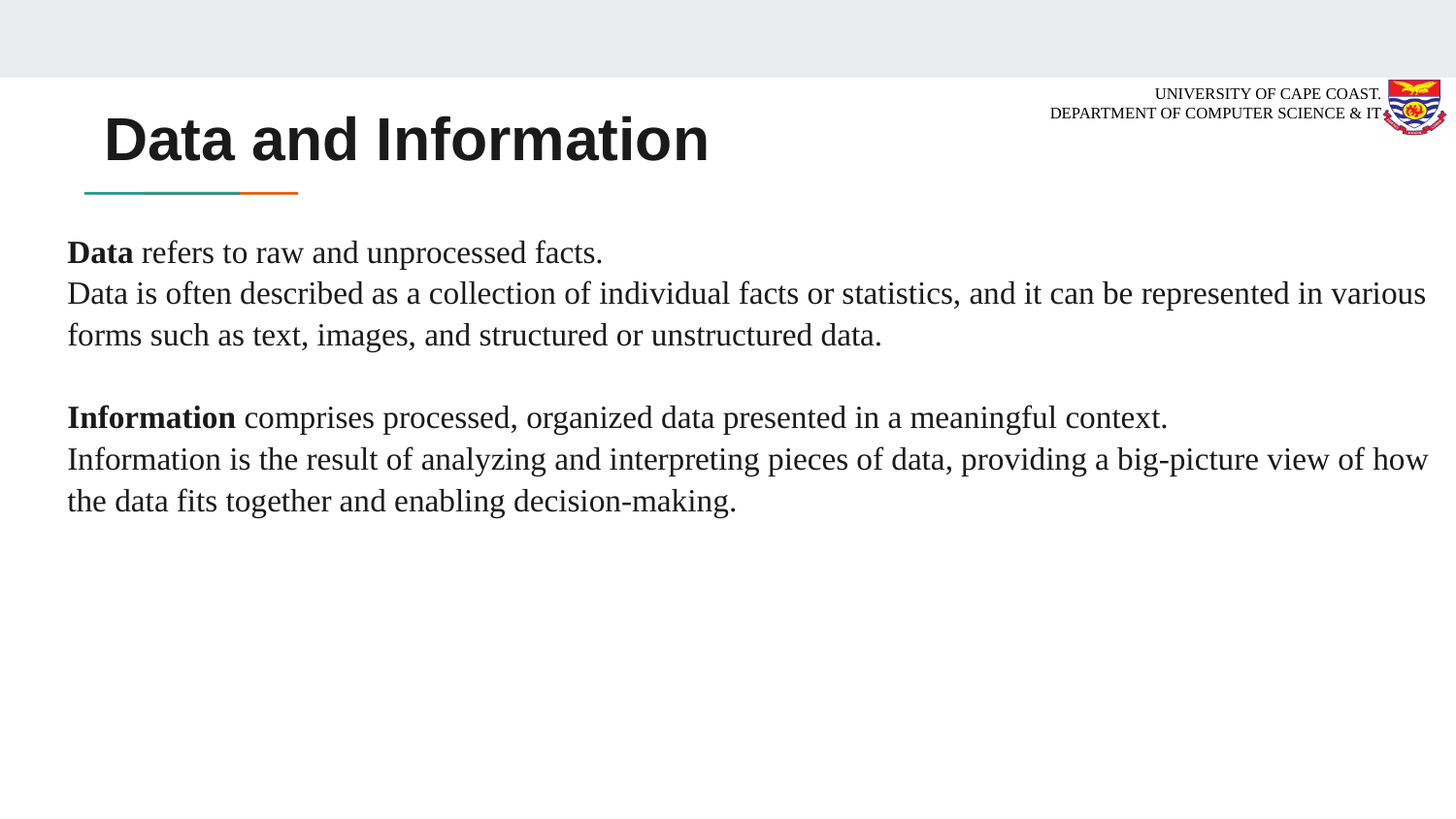

# Data and Information
Data refers to raw and unprocessed facts.
Data is often described as a collection of individual facts or statistics, and it can be represented in various forms such as text, images, and structured or unstructured data.

Information comprises processed, organized data presented in a meaningful context.
Information is the result of analyzing and interpreting pieces of data, providing a big-picture view of how the data fits together and enabling decision-making.